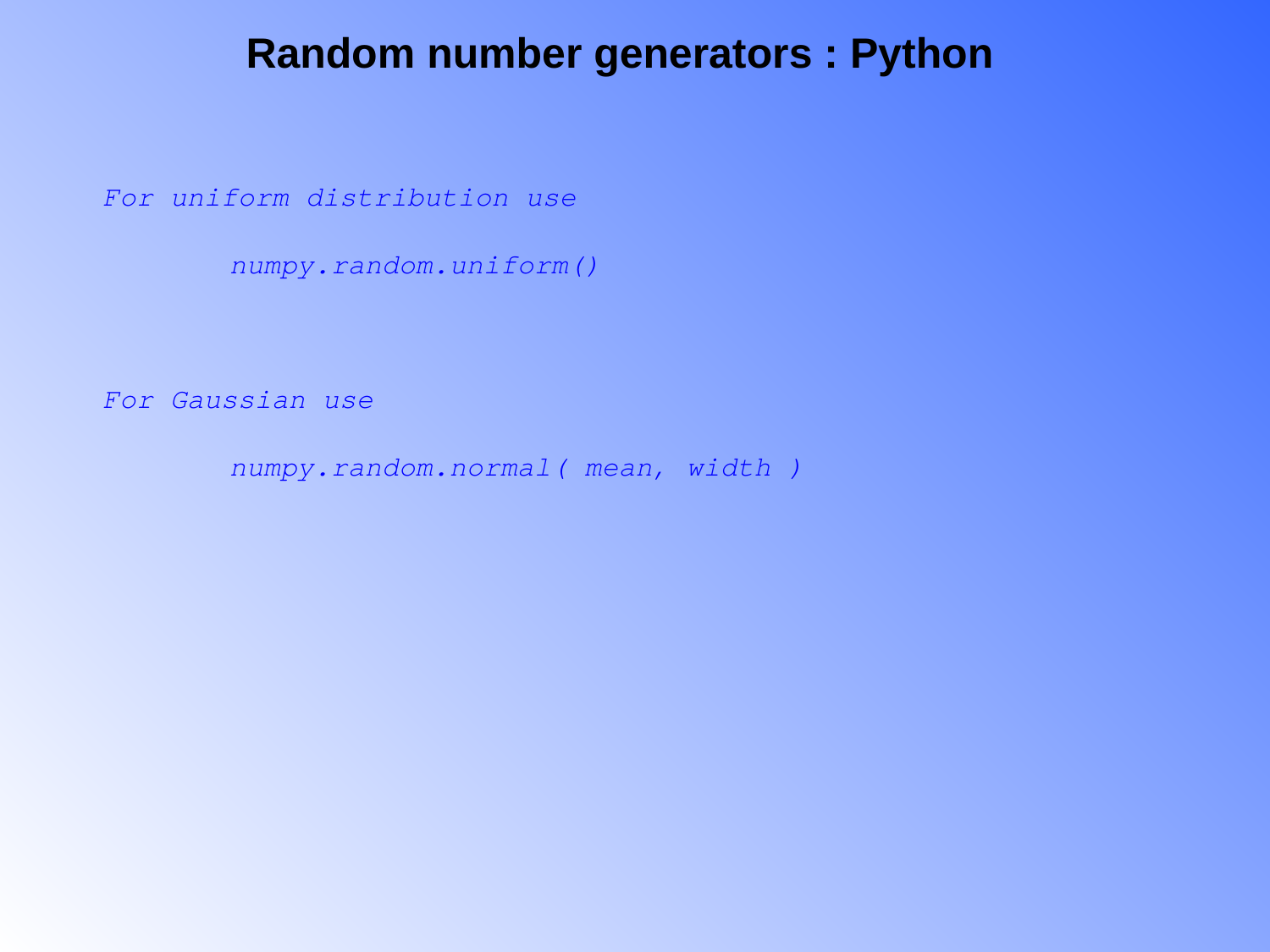

Random number generators : Python
For uniform distribution use

	numpy.random.uniform()

For Gaussian use

	numpy.random.normal( mean, width )